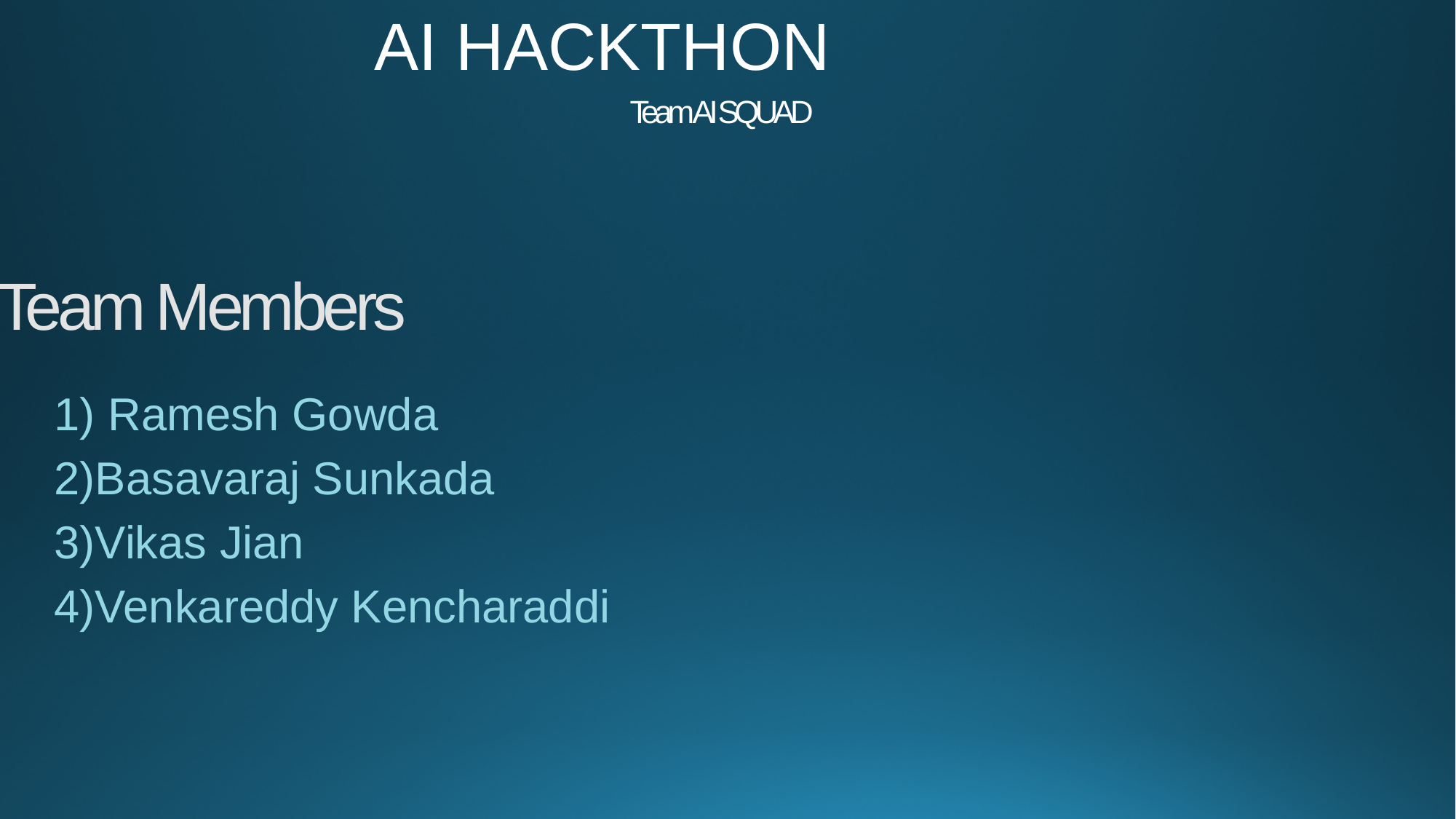

AI HACKTHON
# Team AI SQUAD
Team Members
1) Ramesh Gowda
2)Basavaraj Sunkada
3)Vikas Jian
4)Venkareddy Kencharaddi